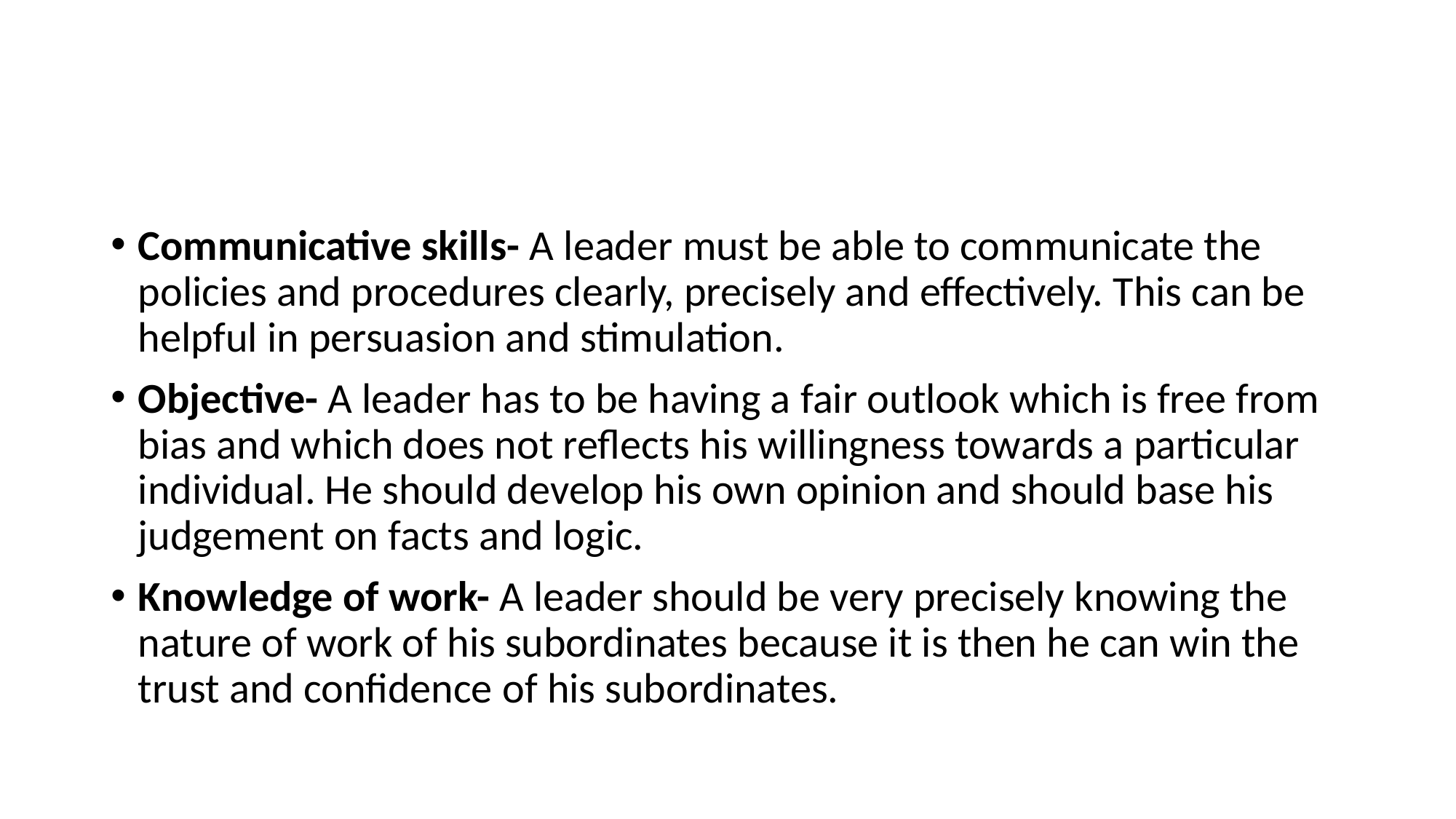

Communicative skills- A leader must be able to communicate the policies and procedures clearly, precisely and effectively. This can be helpful in persuasion and stimulation.
Objective- A leader has to be having a fair outlook which is free from bias and which does not reflects his willingness towards a particular individual. He should develop his own opinion and should base his judgement on facts and logic.
Knowledge of work- A leader should be very precisely knowing the nature of work of his subordinates because it is then he can win the trust and confidence of his subordinates.